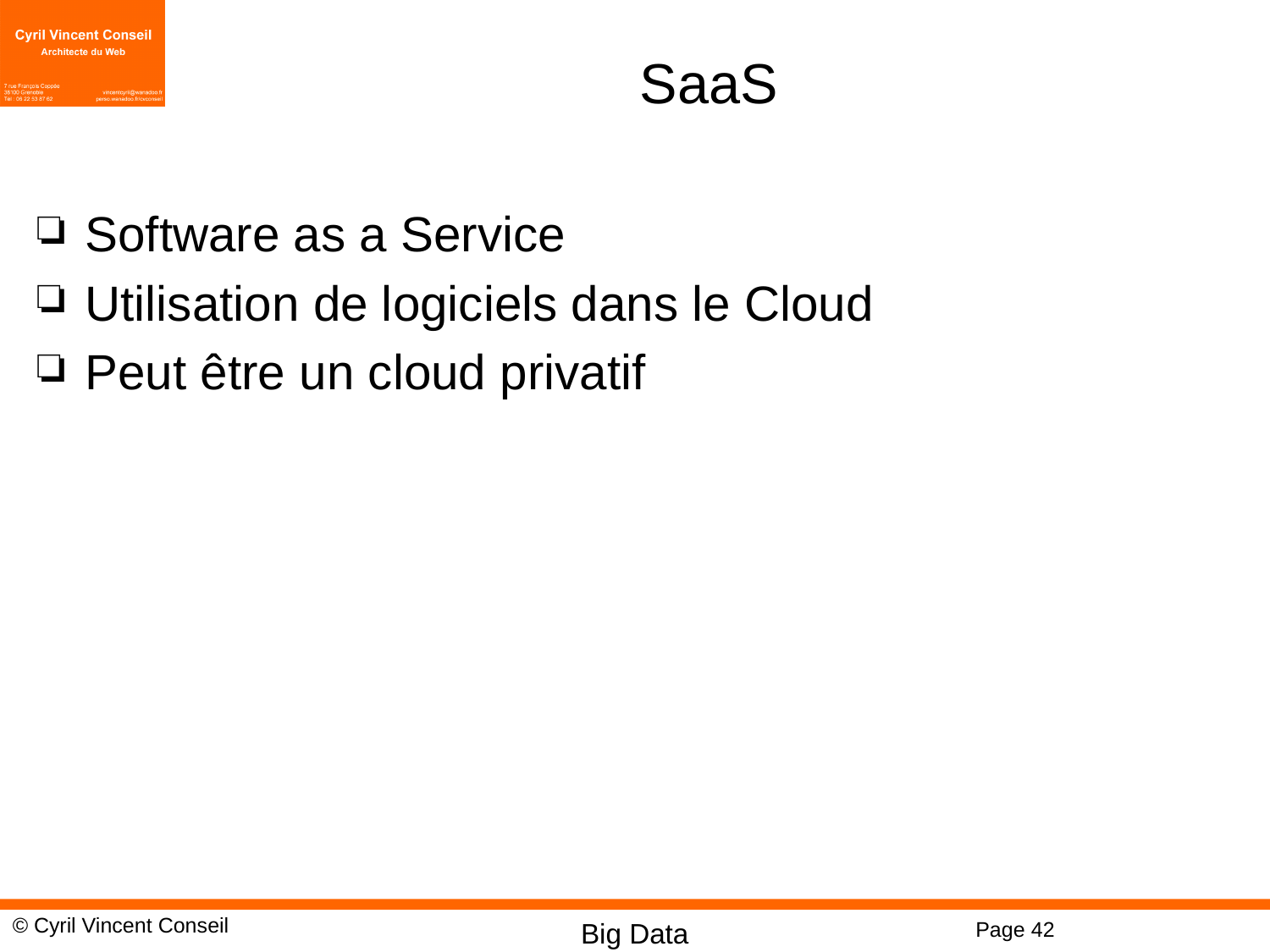

# SaaS
Software as a Service
Utilisation de logiciels dans le Cloud
Peut être un cloud privatif